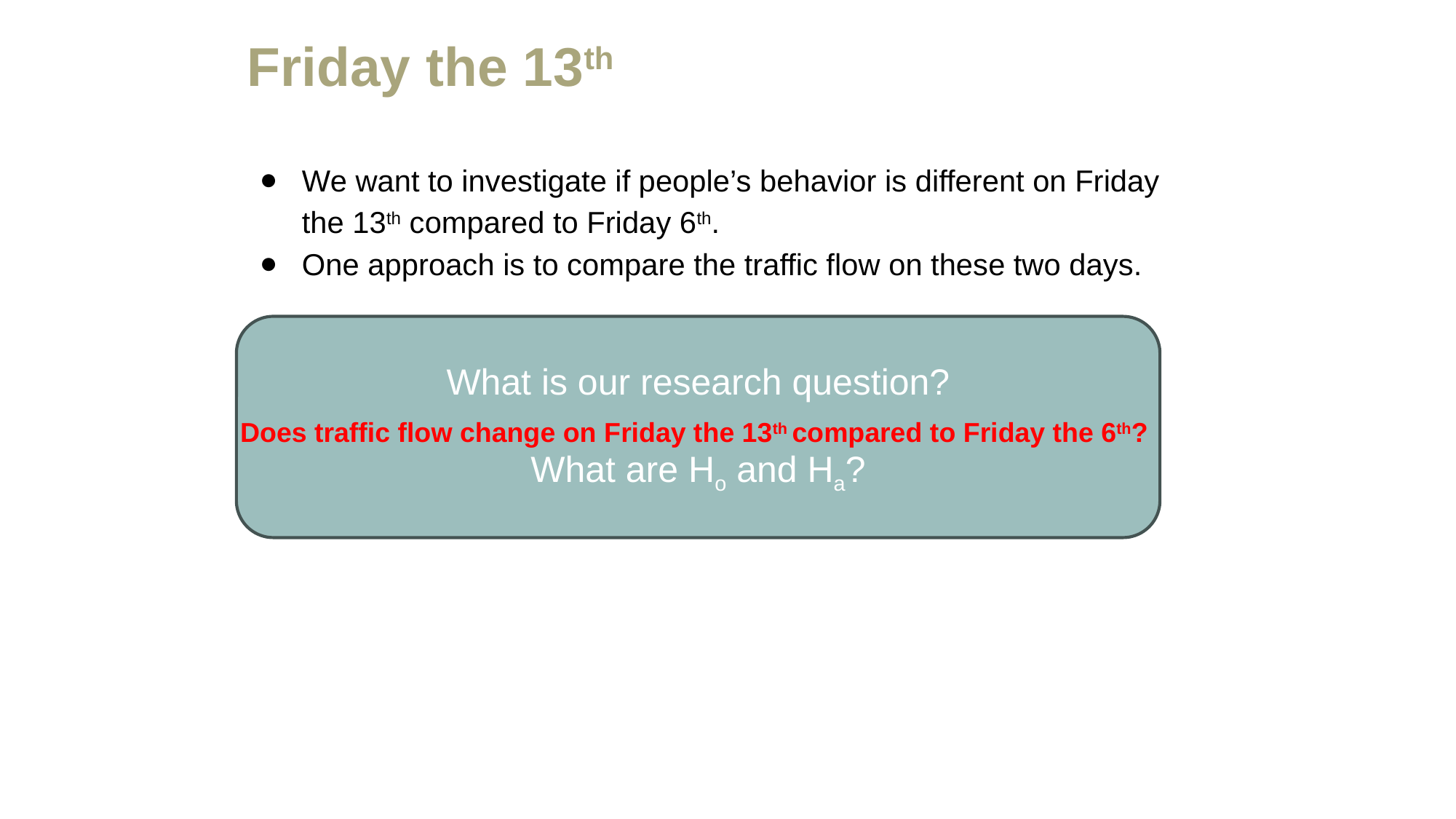

# Friday the 13th
We want to investigate if people’s behavior is different on Friday the 13th compared to Friday 6th.
One approach is to compare the traffic flow on these two days.
What is our research question?

What are Ho and Ha?
Does traffic flow change on Friday the 13th compared to Friday the 6th?